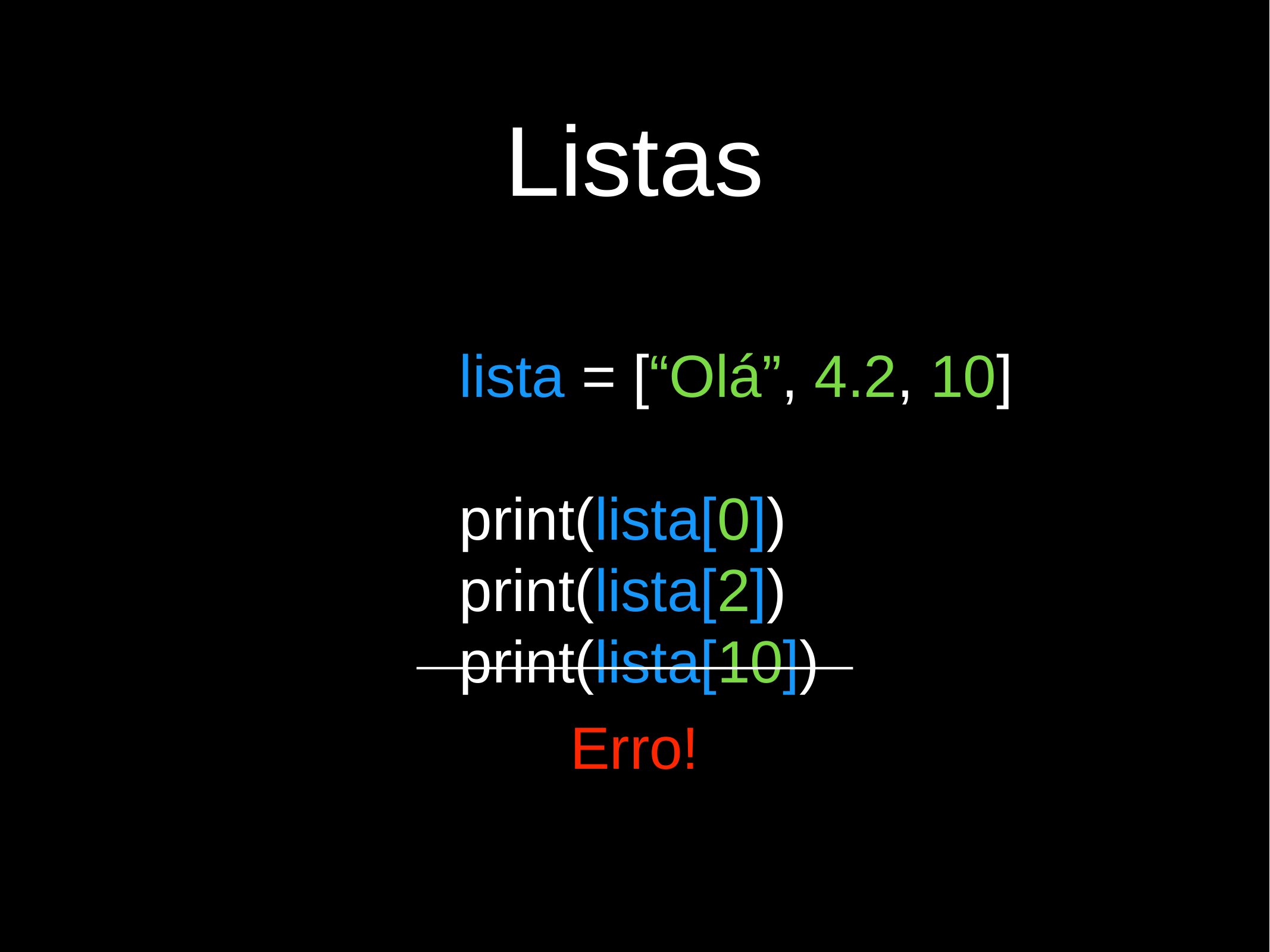

# Listas
lista = [“Olá”, 4.2, 10]

print(lista[0])
print(lista[2])
print(lista[10])

Erro!